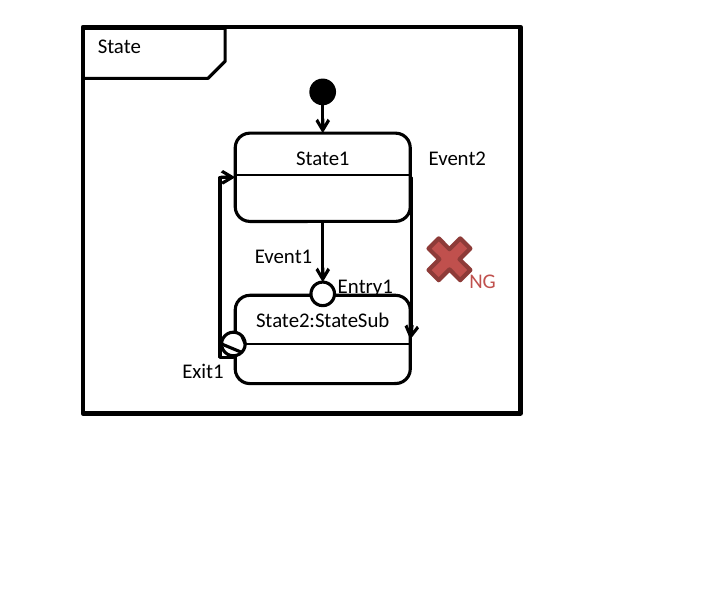

State

State1
Event2

Event1
NG
Entry1

State2:StateSub

Exit1